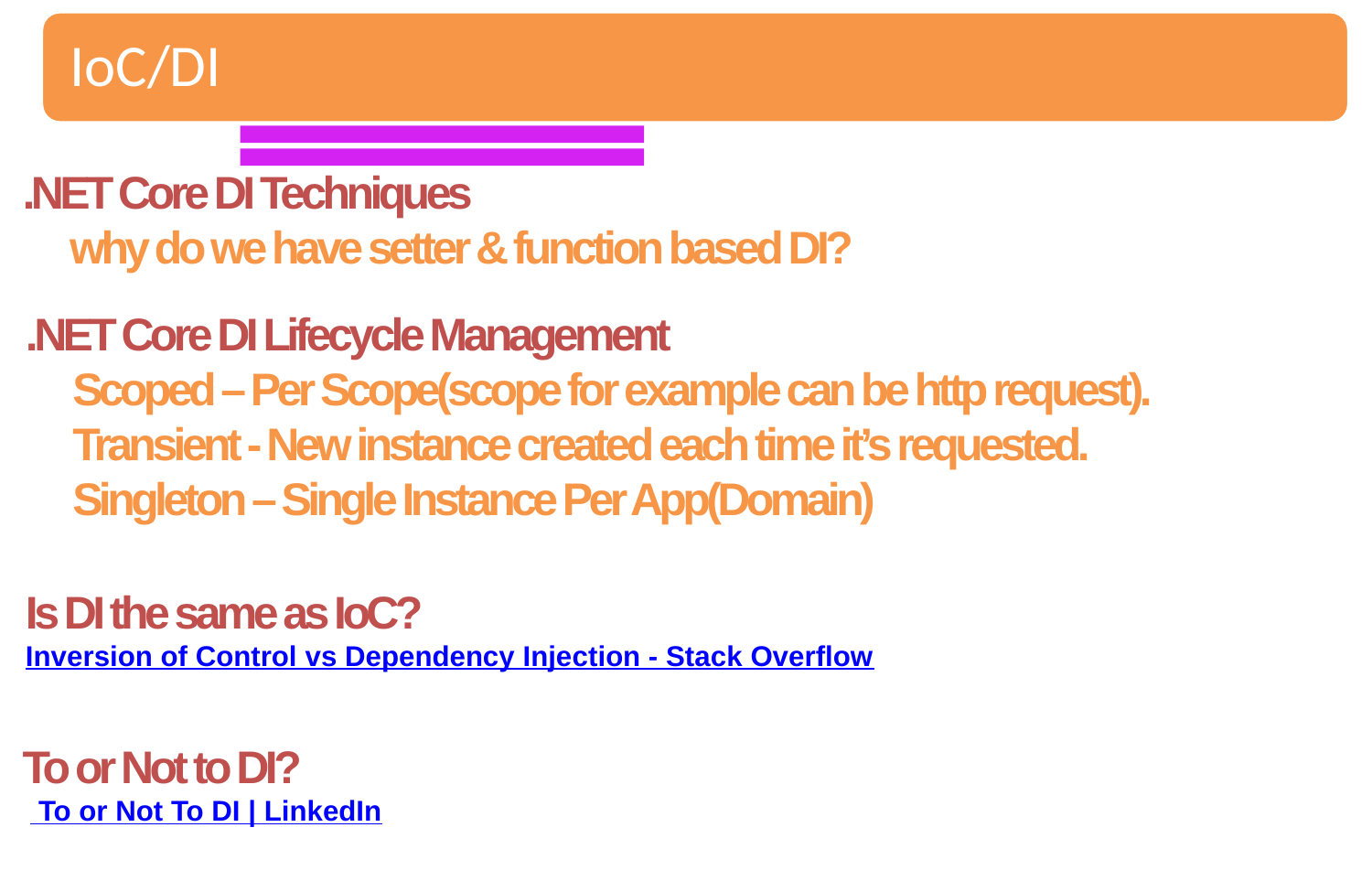

IoC/DI

.NET Core DI Techniques
     why do we have setter & function based DI?
.NET Core DI Lifecycle Management
     Scoped – Per Scope(scope for example can be http request).
     Transient - New instance created each time it’s requested.
     Singleton – Single Instance Per App(Domain)
Is DI the same as IoC?
Inversion of Control vs Dependency Injection - Stack Overflow
To or Not to DI?
  To or Not To DI | LinkedIn